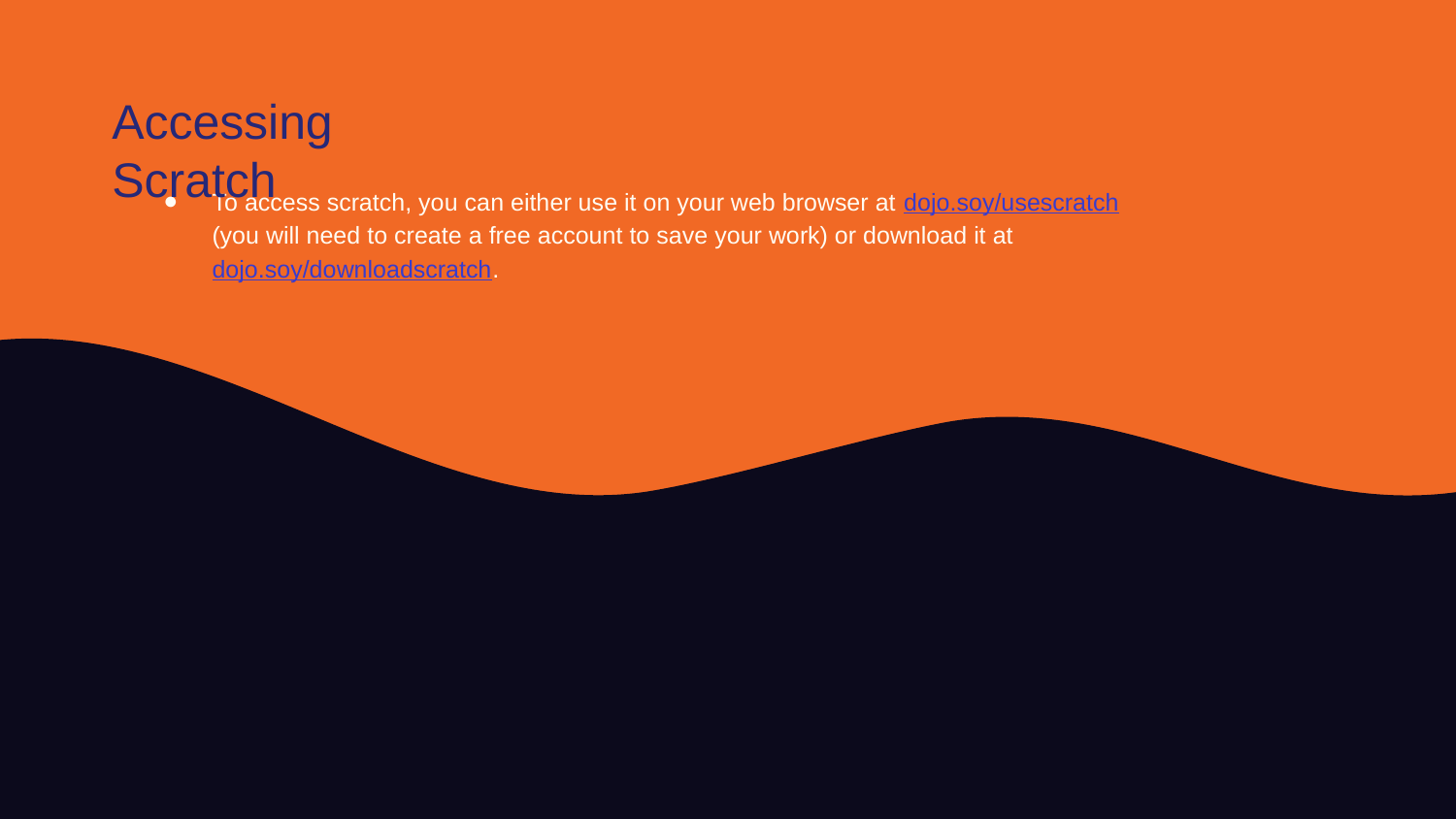

Accessing Scratch

To access scratch, you can either use it on your web browser at dojo.soy/usescratch (you will need to create a free account to save your work) or download it at dojo.soy/downloadscratch.